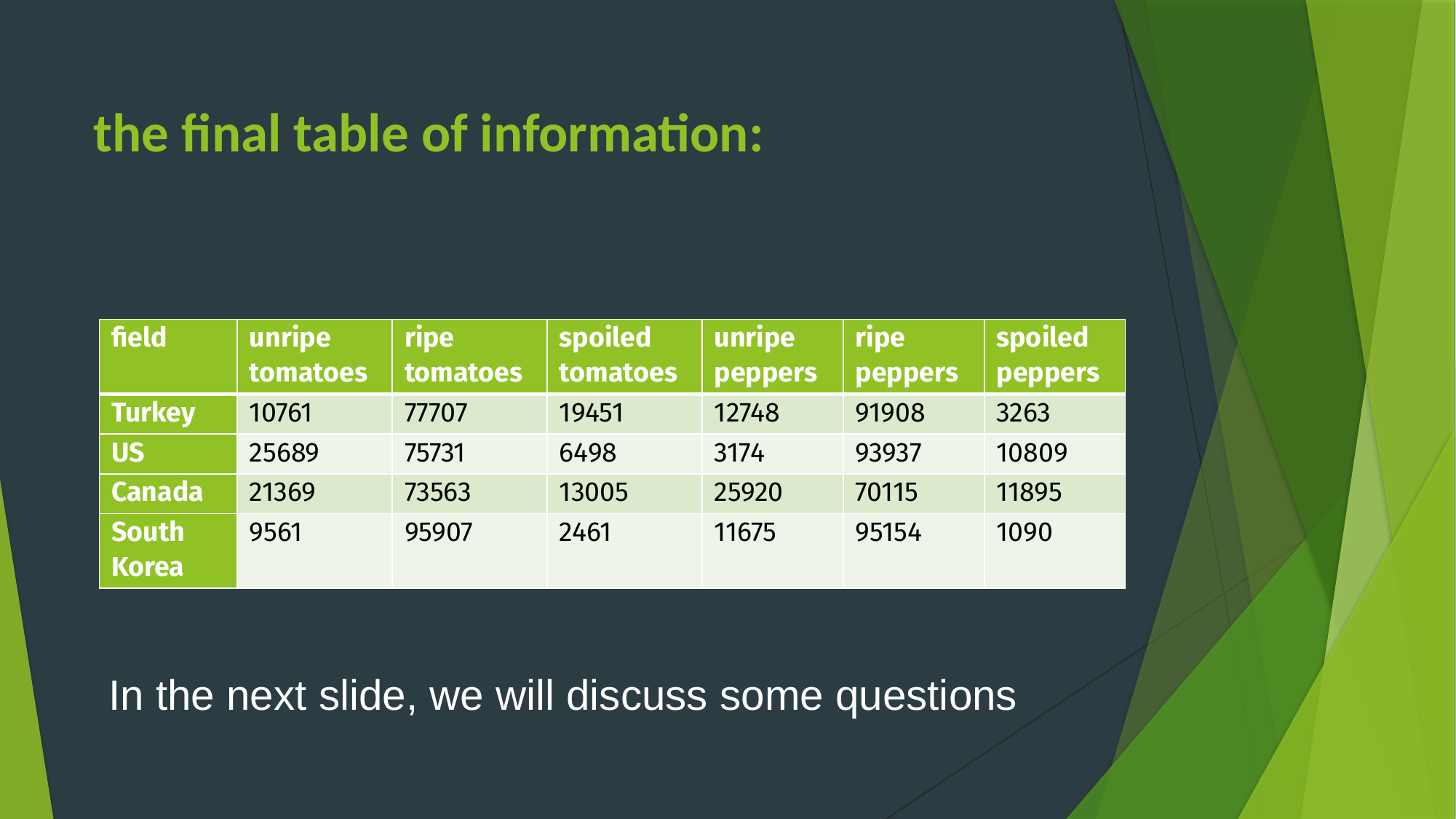

# the final table of information:
| field | unripe tomatoes | ripe tomatoes | spoiled tomatoes | unripe peppers | ripe peppers | spoiled peppers |
| --- | --- | --- | --- | --- | --- | --- |
| Turkey | 10761 | 77707 | 19451 | 12748 | 91908 | 3263 |
| US | 25689 | 75731 | 6498 | 3174 | 93937 | 10809 |
| Canada | 21369 | 73563 | 13005 | 25920 | 70115 | 11895 |
| South Korea | 9561 | 95907 | 2461 | 11675 | 95154 | 1090 |
In the next slide, we will discuss some questions